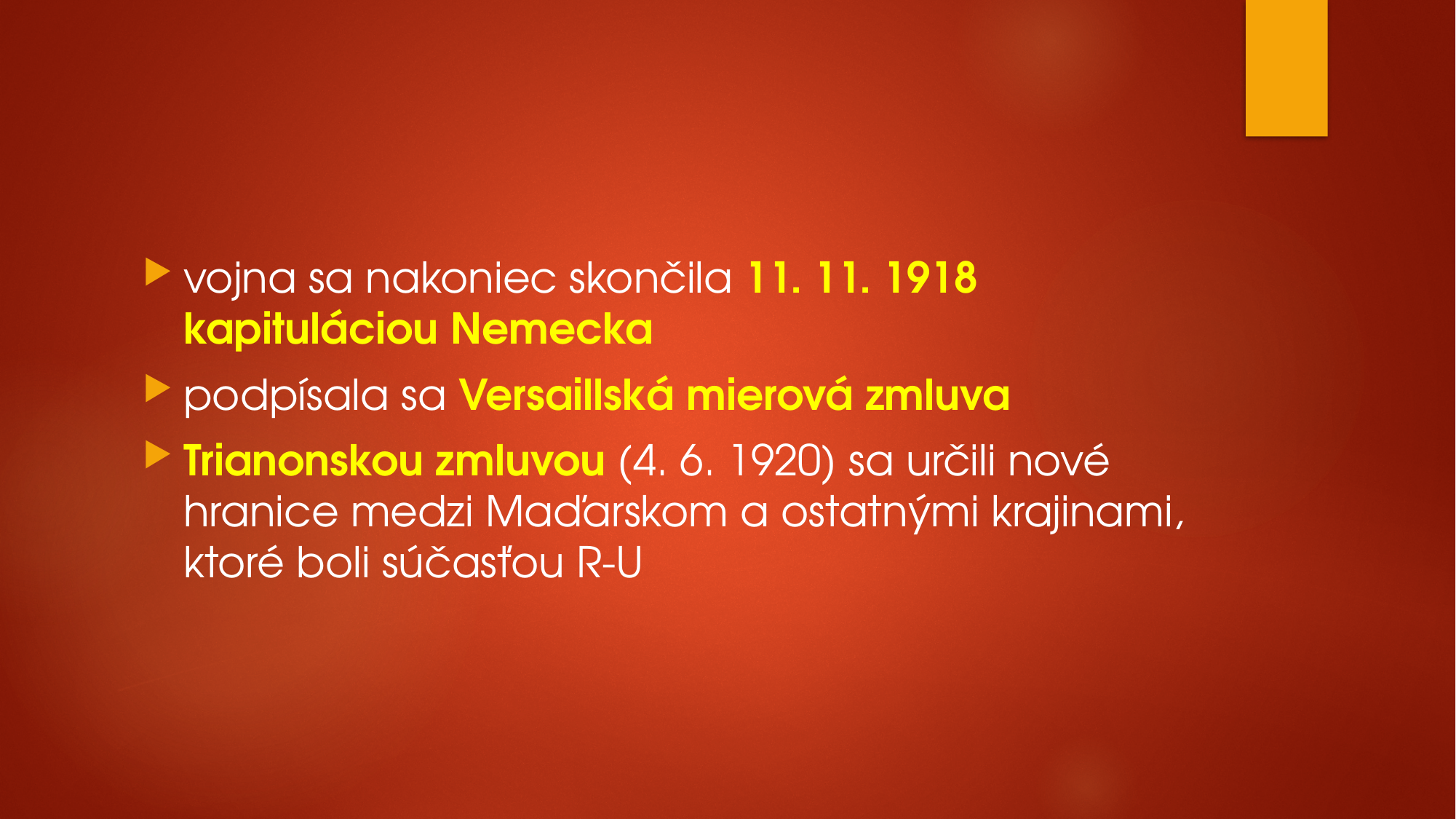

#
vojna sa nakoniec skončila 11. 11. 1918 kapituláciou Nemecka
podpísala sa Versaillská mierová zmluva
Trianonskou zmluvou (4. 6. 1920) sa určili nové hranice medzi Maďarskom a ostatnými krajinami, ktoré boli súčasťou R-U